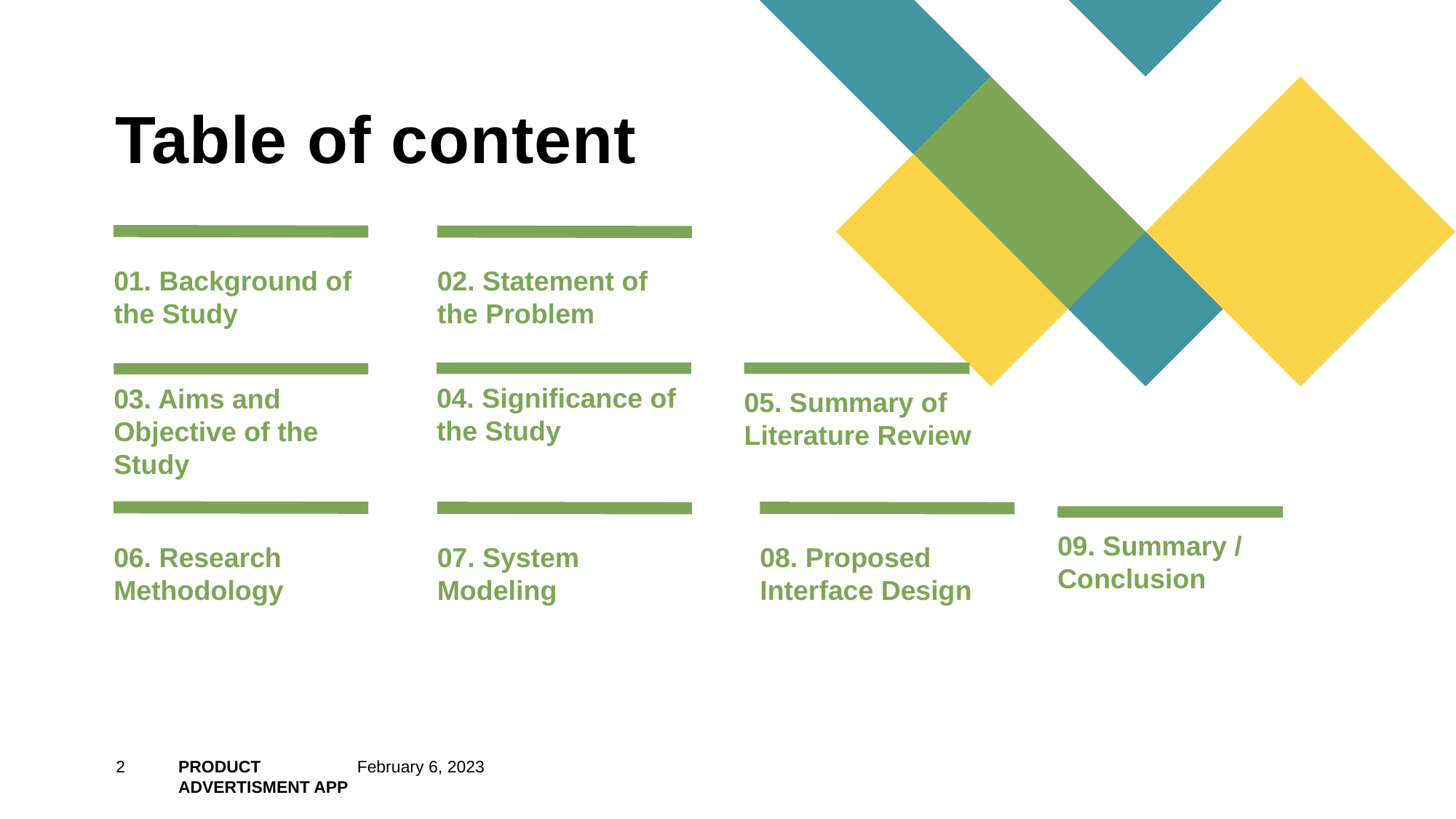

# Table of content
01. Background of the Study

02. Statement of the Problem

04. Significance of the Study

03. Aims and Objective of the Study

05. Summary of Literature Review

09. Summary / Conclusion

06. Research Methodology

07. System Modeling

08. Proposed Interface Design

2
PRODUCT ADVERTISMENT APP
February 6, 2023